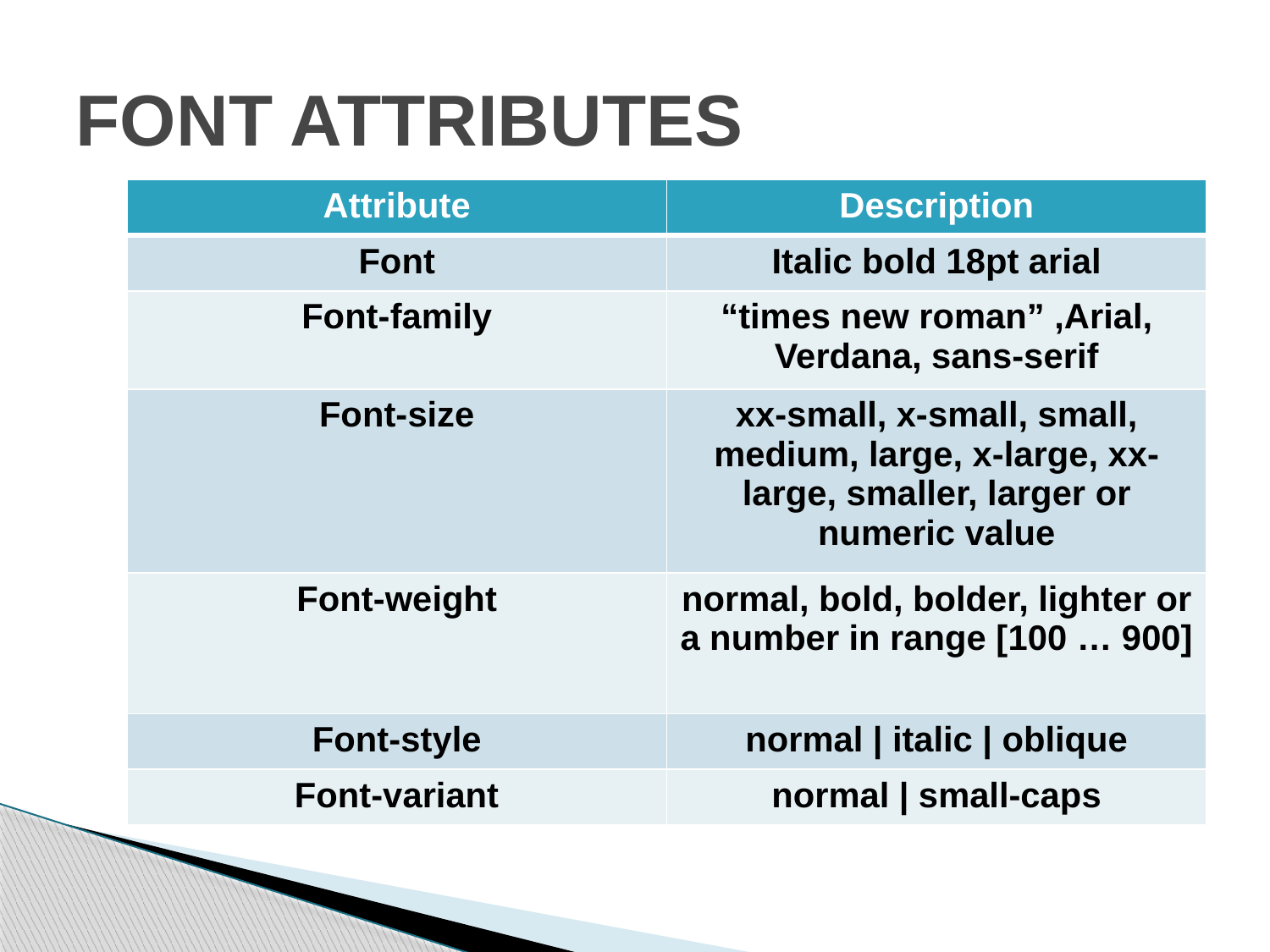

# FONT ATTRIBUTES
| Attribute | Description |
| --- | --- |
| Font | Italic bold 18pt arial |
| Font-family | “times new roman” ,Arial, Verdana, sans-serif |
| Font-size | xx-small, x-small, small, medium, large, x-large, xx-large, smaller, larger or numeric value |
| Font-weight | normal, bold, bolder, lighter or a number in range [100 … 900] |
| Font-style | normal | italic | oblique |
| Font-variant | normal | small-caps |